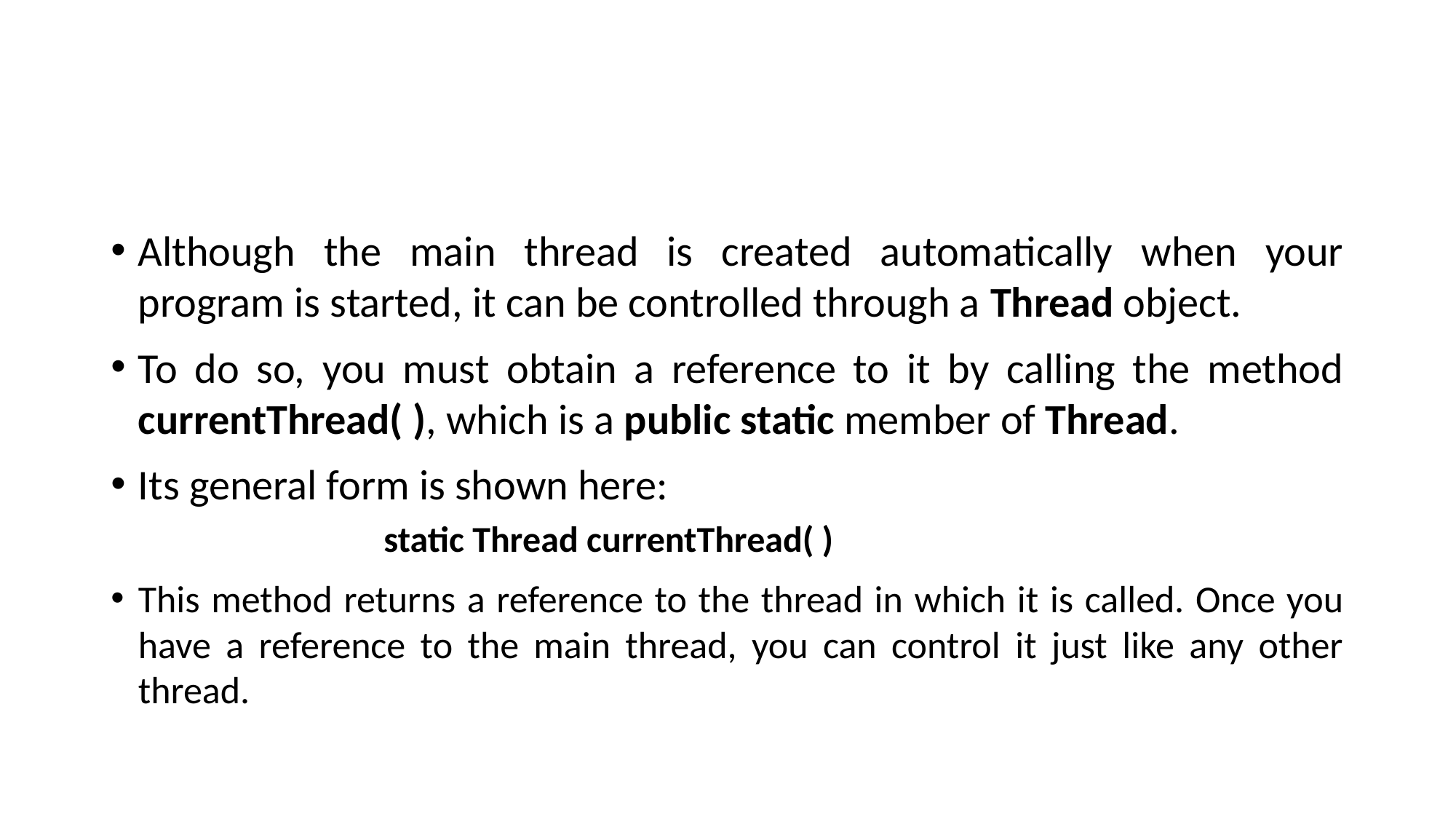

#
Although the main thread is created automatically when your program is started, it can be controlled through a Thread object.
To do so, you must obtain a reference to it by calling the method currentThread( ), which is a public static member of Thread.
Its general form is shown here:
		static Thread currentThread( )
This method returns a reference to the thread in which it is called. Once you have a reference to the main thread, you can control it just like any other thread.